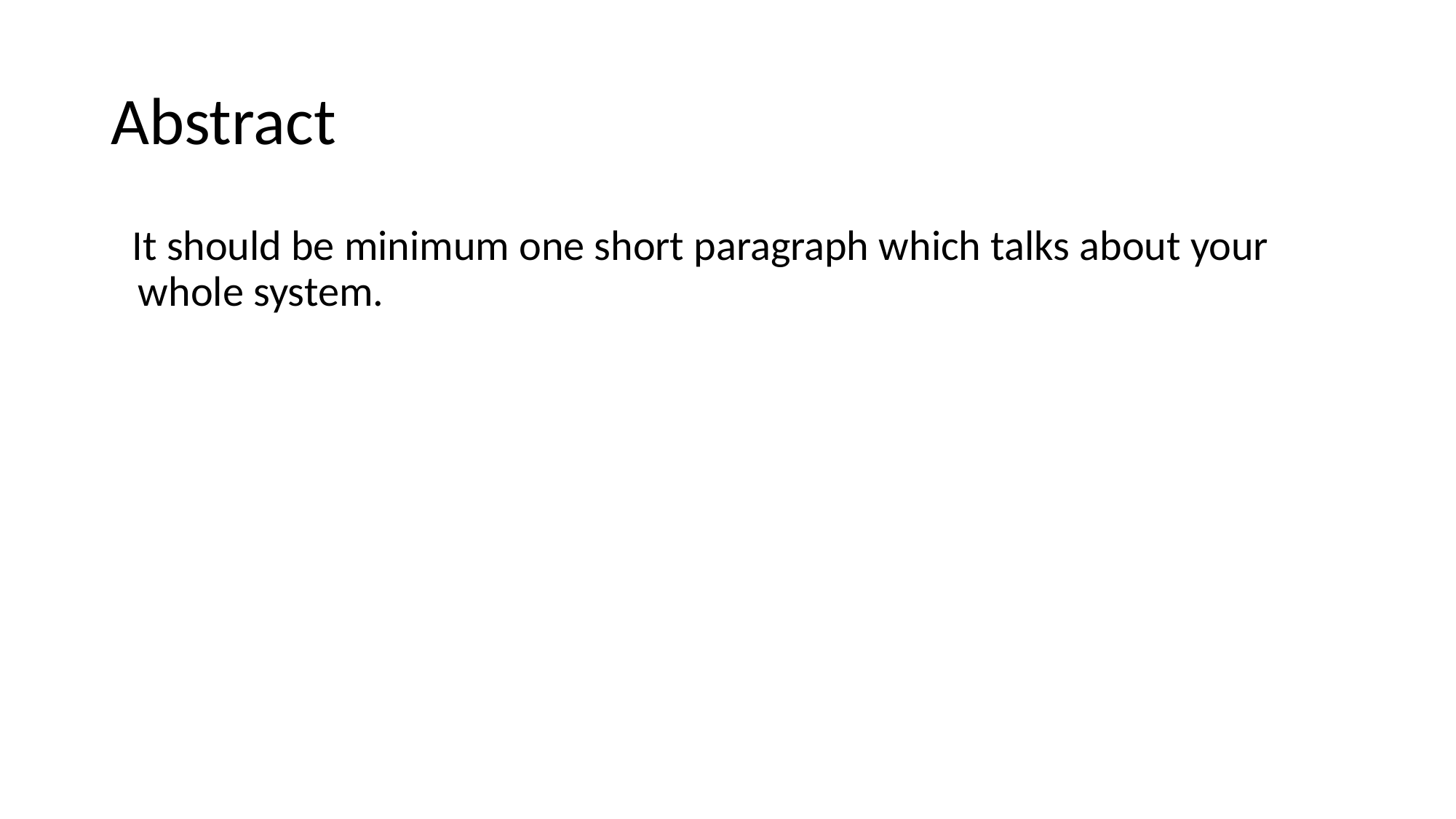

# Abstract
It should be minimum one short paragraph which talks about your whole system.